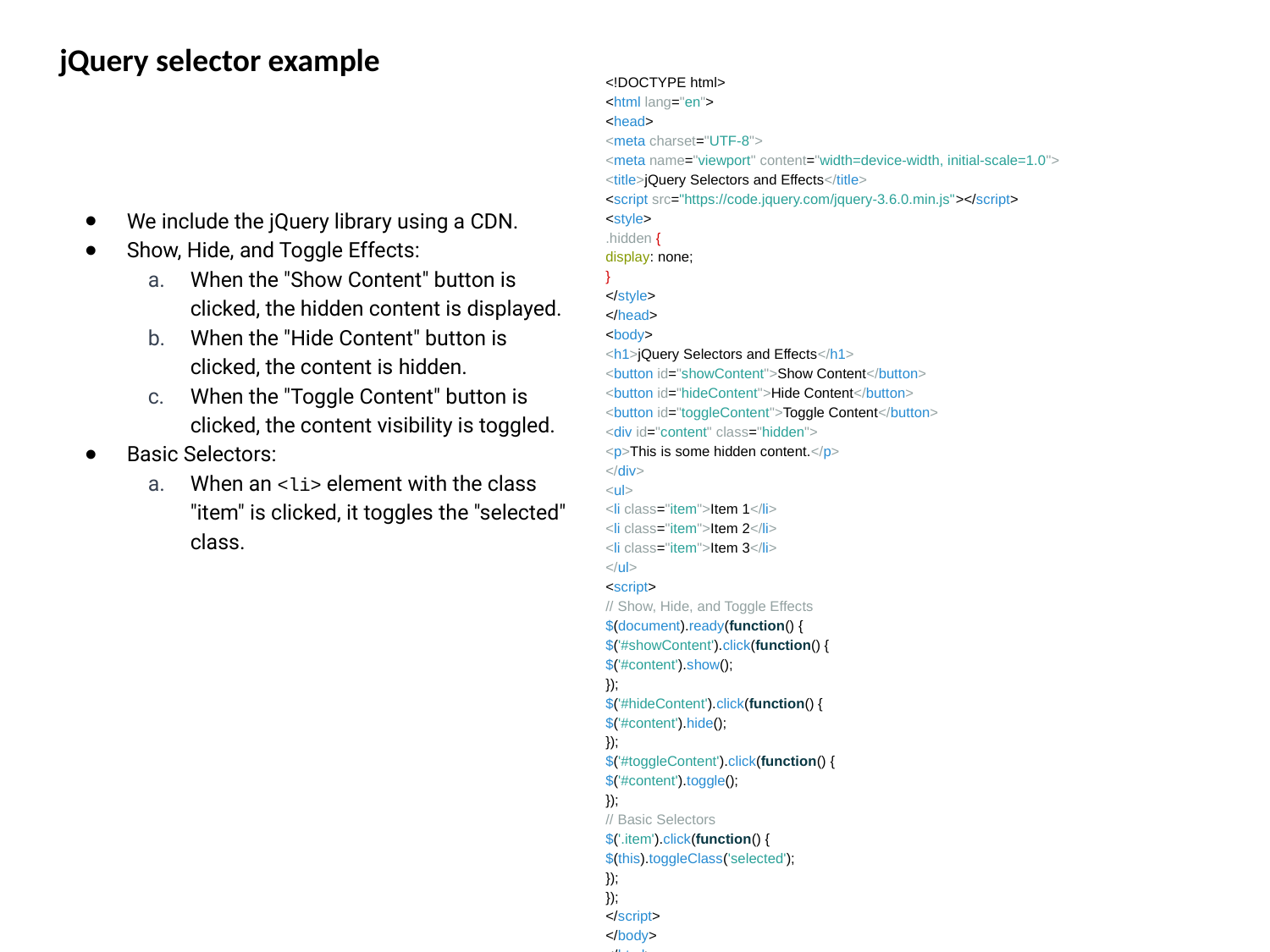

jQuery selector example
<!DOCTYPE html>
<html lang="en">
<head>
<meta charset="UTF-8">
<meta name="viewport" content="width=device-width, initial-scale=1.0">
<title>jQuery Selectors and Effects</title>
<script src="https://code.jquery.com/jquery-3.6.0.min.js"></script>
<style>
.hidden {
display: none;
}
</style>
</head>
<body>
<h1>jQuery Selectors and Effects</h1>
<button id="showContent">Show Content</button>
<button id="hideContent">Hide Content</button>
<button id="toggleContent">Toggle Content</button>
<div id="content" class="hidden">
<p>This is some hidden content.</p>
</div>
<ul>
<li class="item">Item 1</li>
<li class="item">Item 2</li>
<li class="item">Item 3</li>
</ul>
<script>
// Show, Hide, and Toggle Effects
$(document).ready(function() {
$('#showContent').click(function() {
$('#content').show();
});
$('#hideContent').click(function() {
$('#content').hide();
});
$('#toggleContent').click(function() {
$('#content').toggle();
});
// Basic Selectors
$('.item').click(function() {
$(this).toggleClass('selected');
});
});
</script>
</body>
</html>

We include the jQuery library using a CDN.
Show, Hide, and Toggle Effects:
When the "Show Content" button is clicked, the hidden content is displayed.
When the "Hide Content" button is clicked, the content is hidden.
When the "Toggle Content" button is clicked, the content visibility is toggled.
Basic Selectors:
When an <li> element with the class "item" is clicked, it toggles the "selected" class.